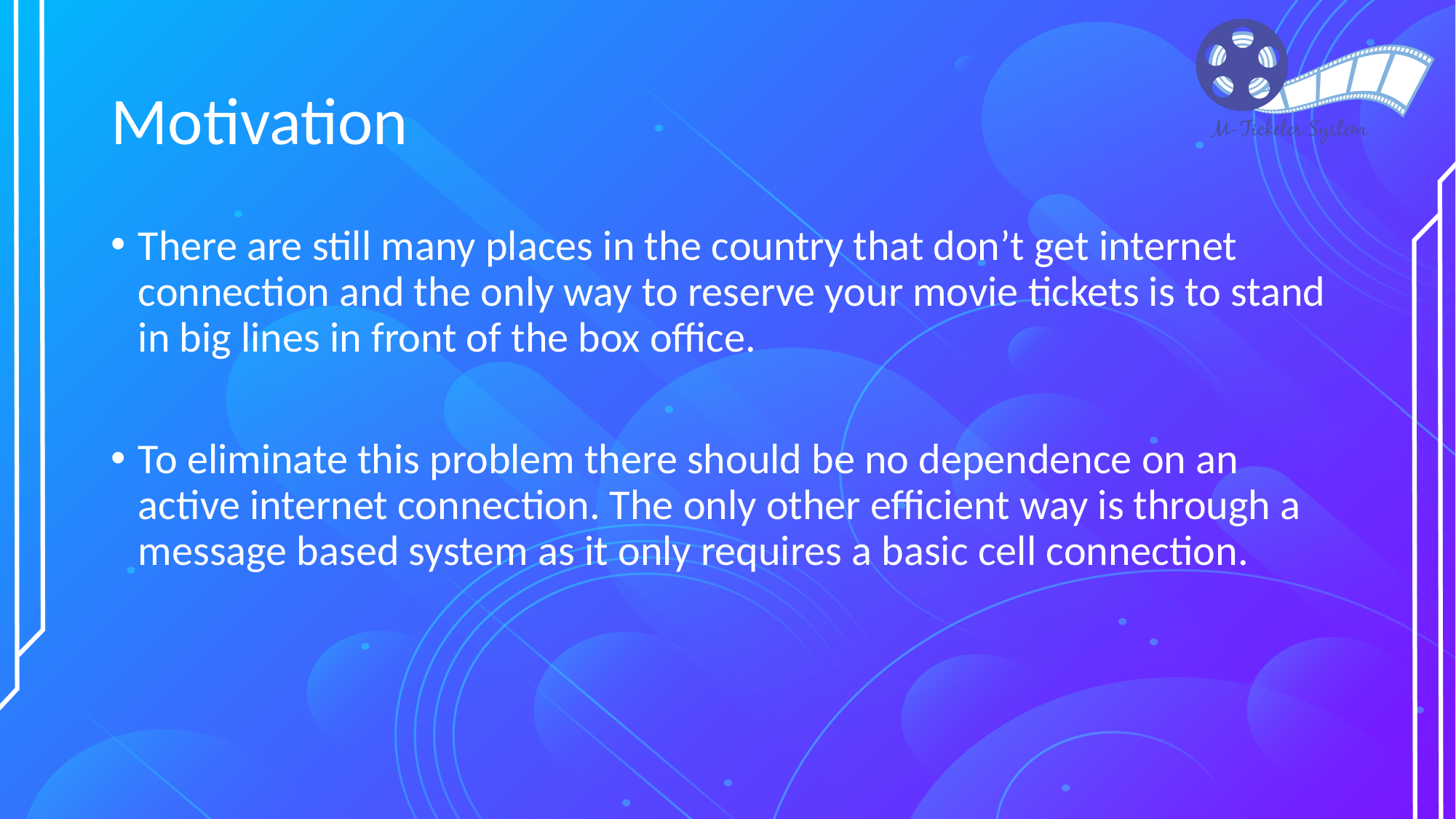

# Motivation
There are still many places in the country that don’t get internet connection and the only way to reserve your movie tickets is to stand in big lines in front of the box office.

To eliminate this problem there should be no dependence on an active internet connection. The only other efficient way is through a message based system as it only requires a basic cell connection.